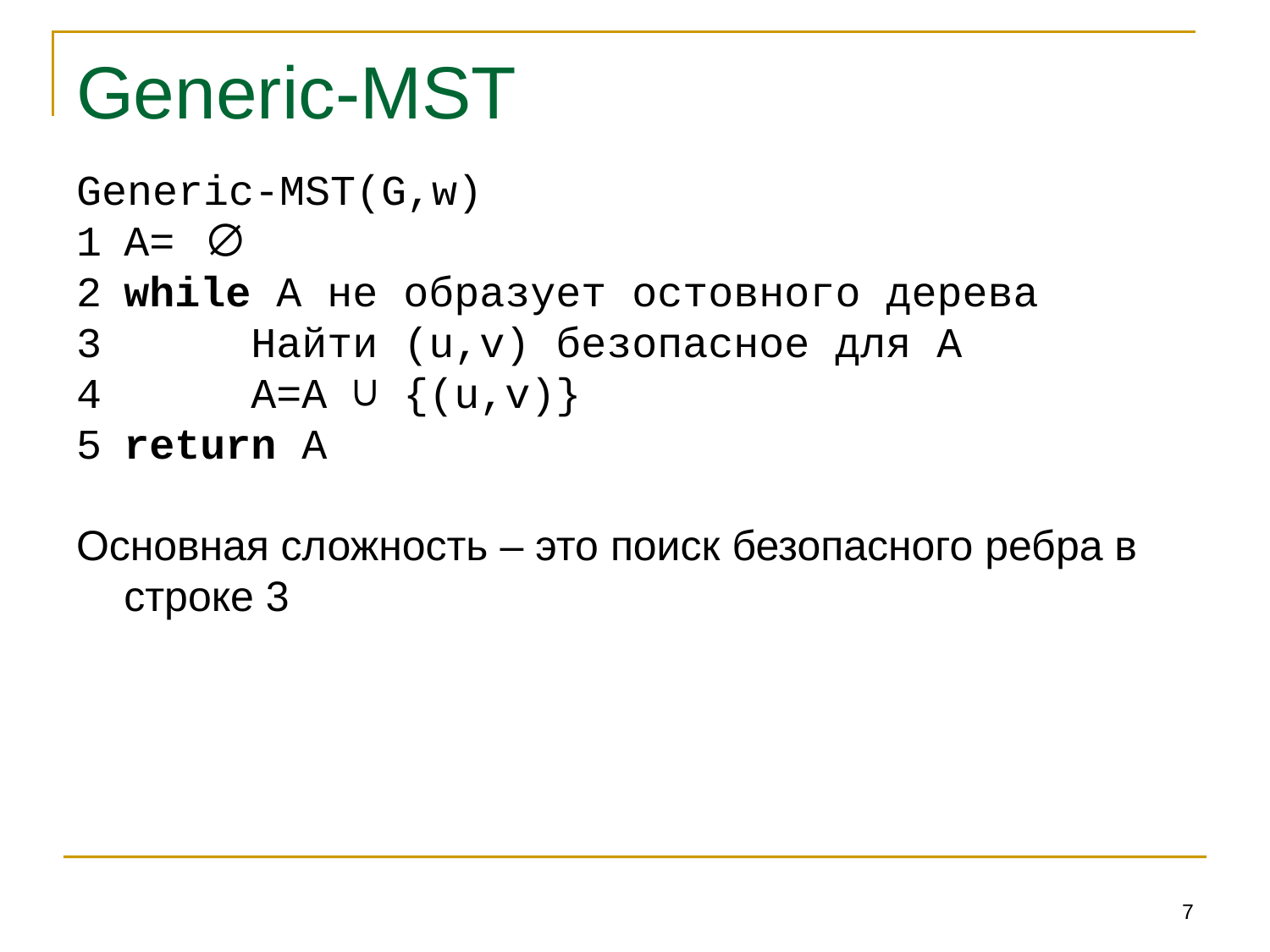

# Generic-MST
Generic-MST(G,w)
1	A= ∅
2	while A не образует остовного дерева
3		Найти (u,v) безопасное для A
4		A=A ∪ {(u,v)}
5	return A

Основная сложность – это поиск безопасного ребра в строке 3

7